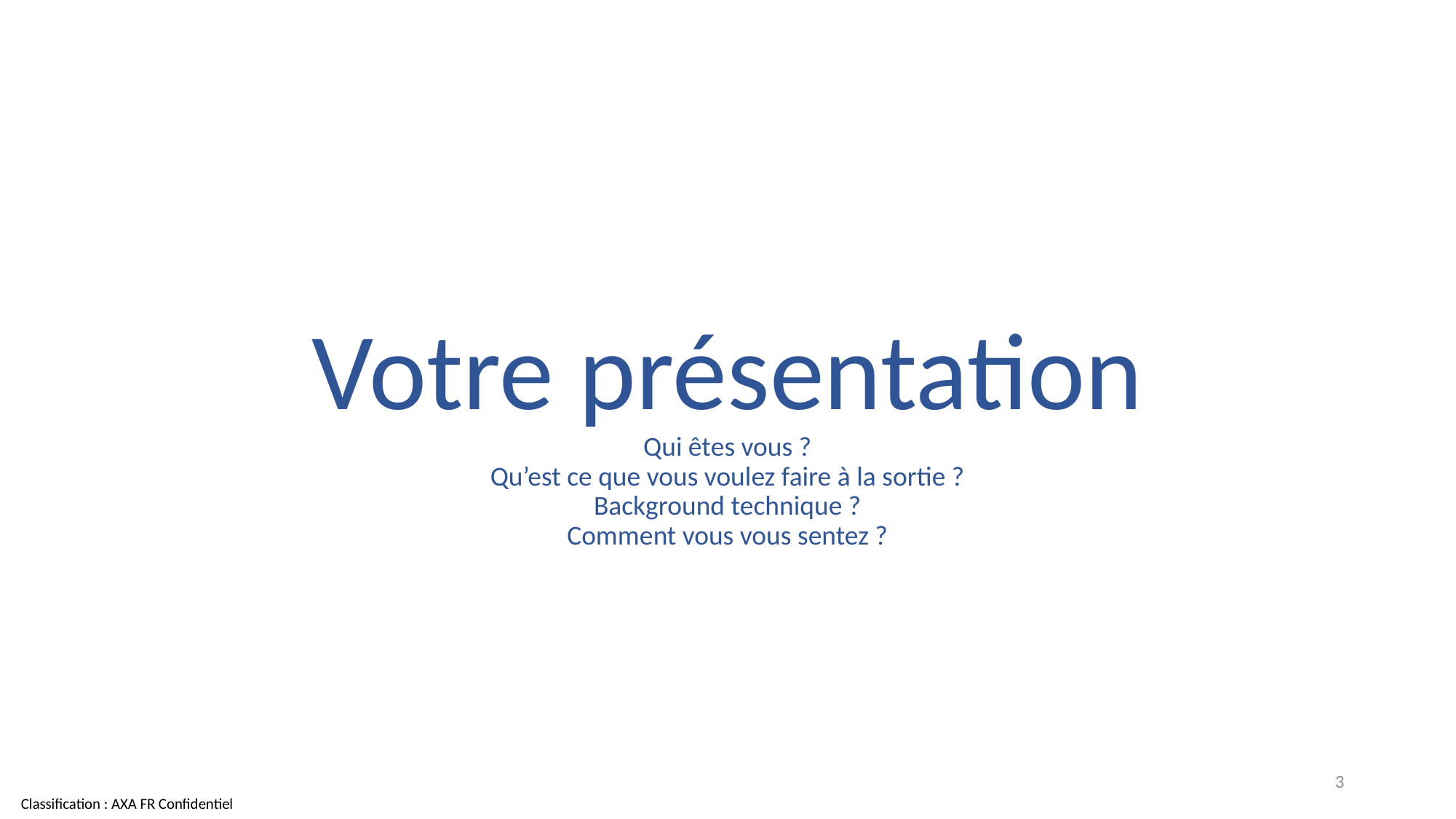

# Votre présentation Qui êtes vous ? Qu’est ce que vous voulez faire à la sortie ? Background technique ? Comment vous vous sentez ?
3